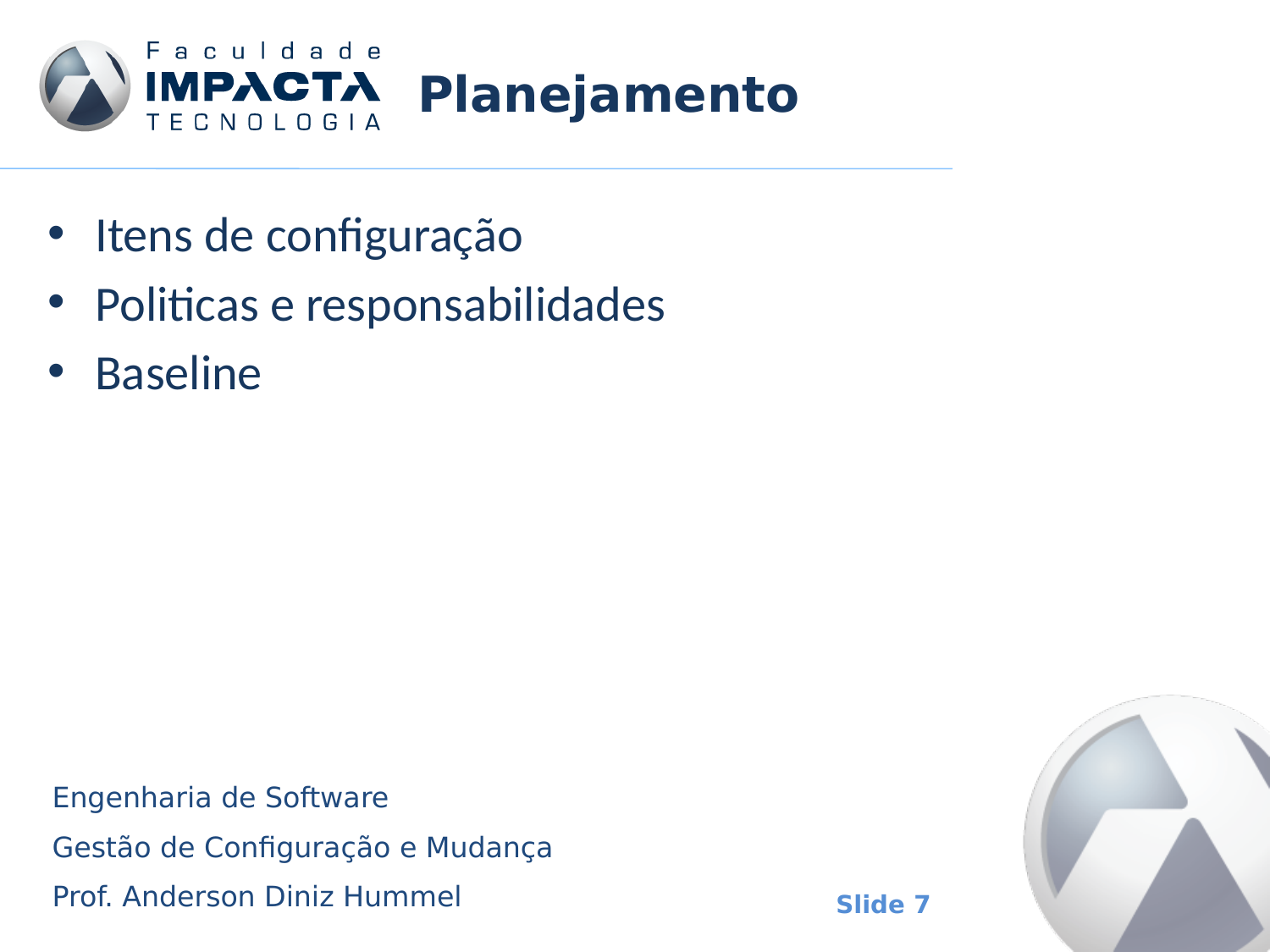

# Planejamento
Itens de configuração
Politicas e responsabilidades
Baseline
Engenharia de Software
Gestão de Configuração e Mudança

Prof. Anderson Diniz Hummel